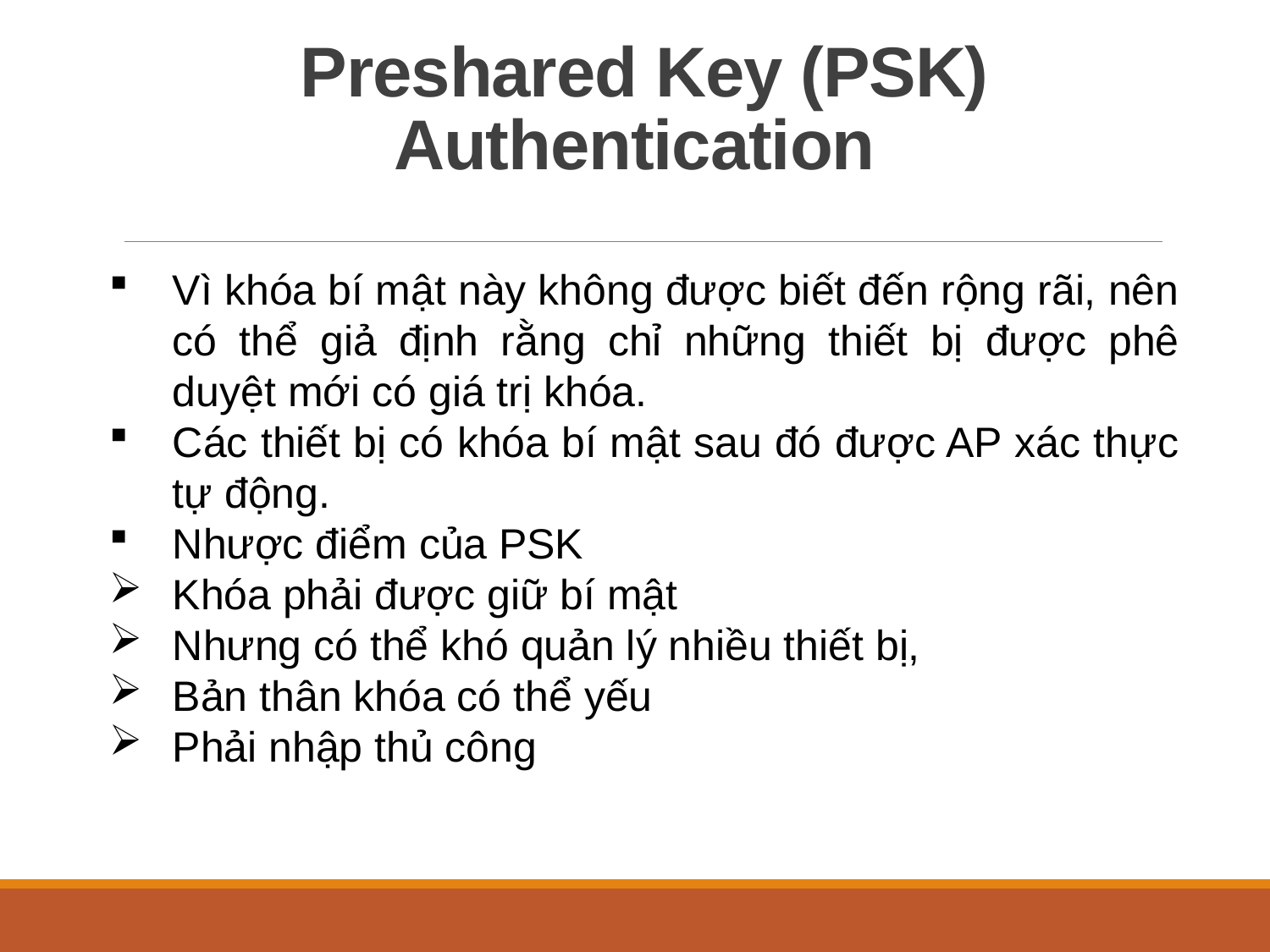

# Preshared Key (PSK) Authentication
Vì khóa bí mật này không được biết đến rộng rãi, nên có thể giả định rằng chỉ những thiết bị được phê duyệt mới có giá trị khóa.
Các thiết bị có khóa bí mật sau đó được AP xác thực tự động.
Nhược điểm của PSK
Khóa phải được giữ bí mật
Nhưng có thể khó quản lý nhiều thiết bị,
Bản thân khóa có thể yếu
Phải nhập thủ công